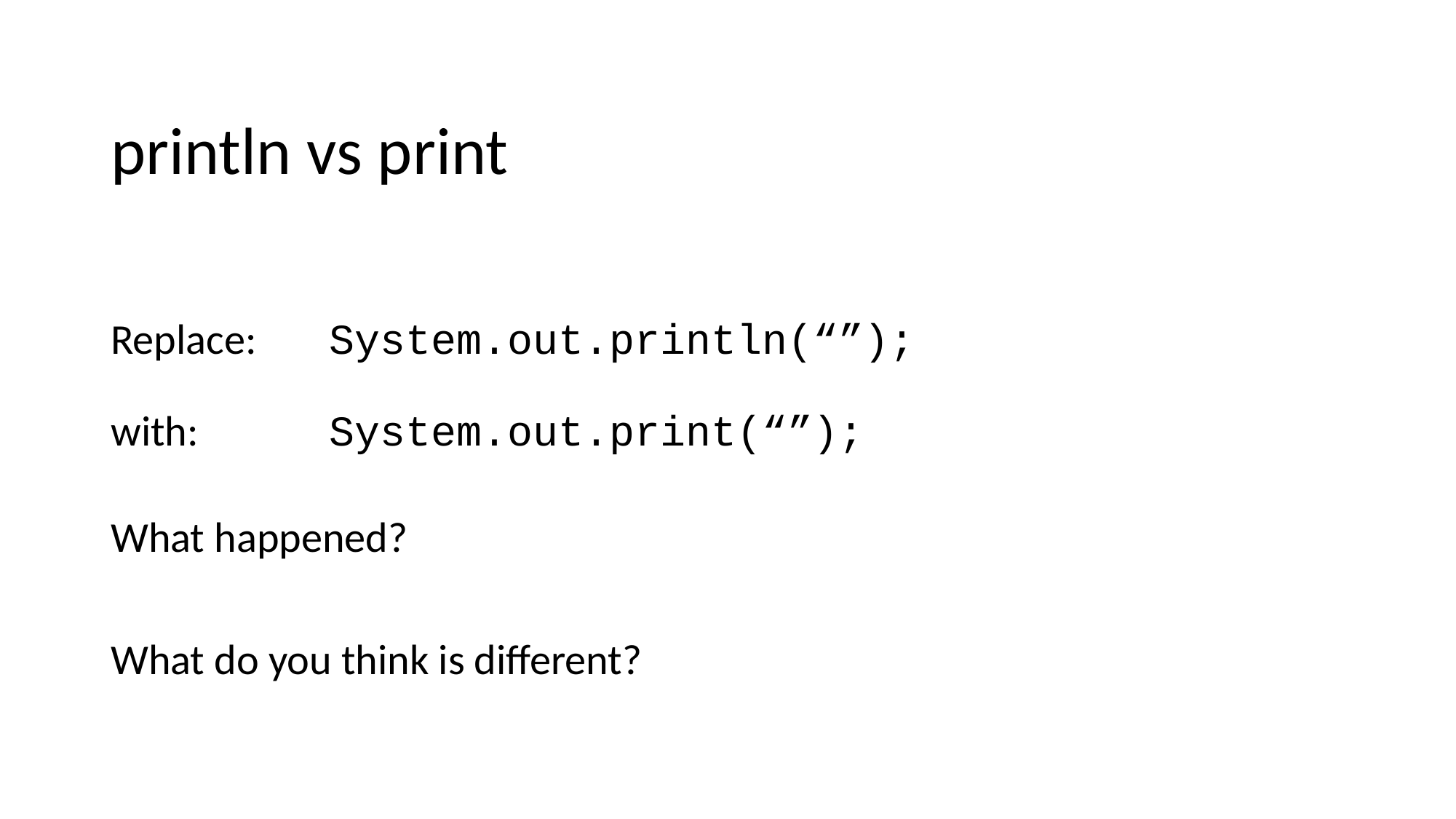

# println vs print

Replace: 	System.out.println(“”);
with: 		System.out.print(“”);
What happened?

What do you think is different?